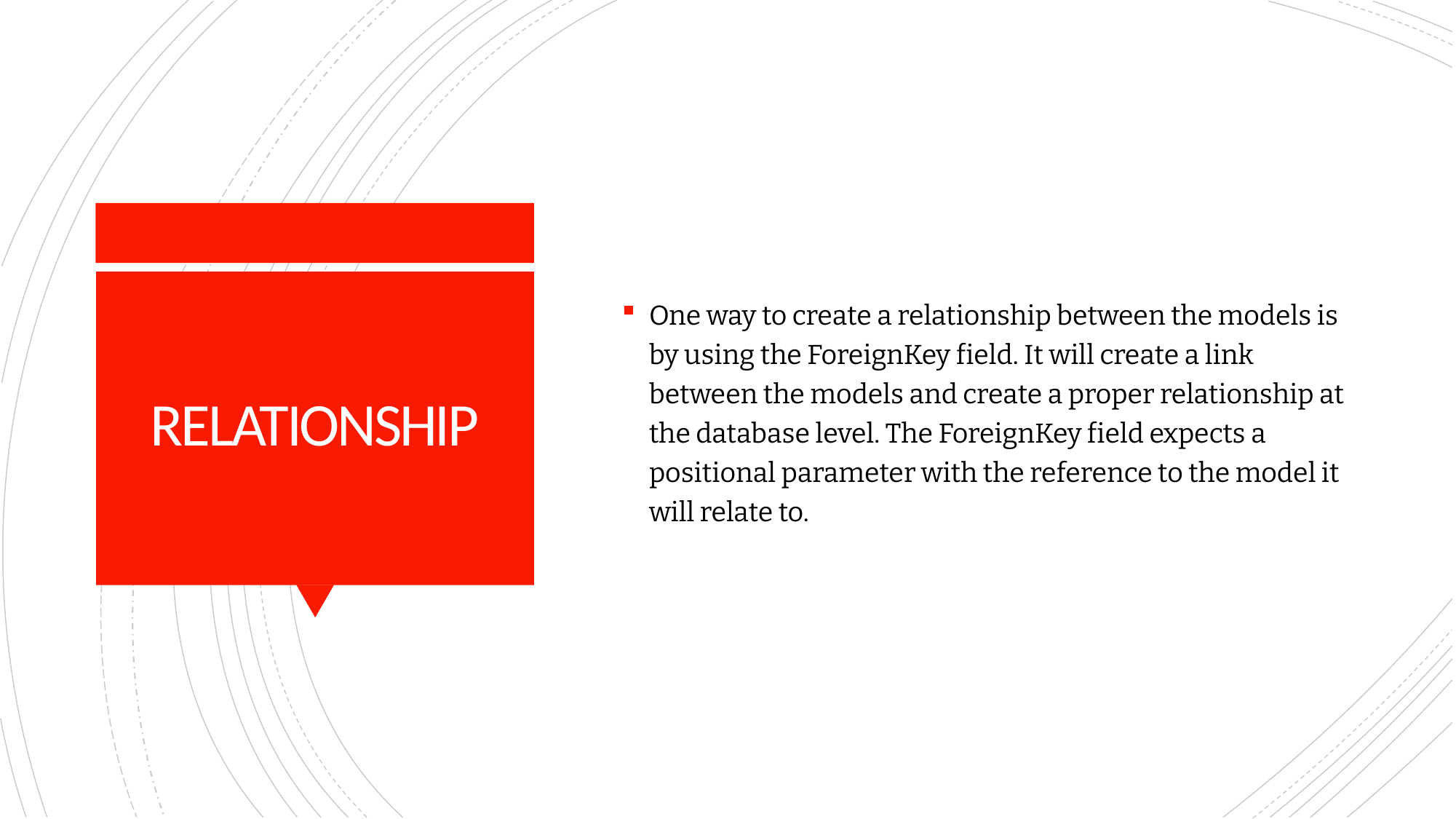

One way to create a relationship between the models is by using the ForeignKey field. It will create a link between the models and create a proper relationship at the database level. The ForeignKey field expects a positional parameter with the reference to the model it will relate to.
# RELATIONSHIP